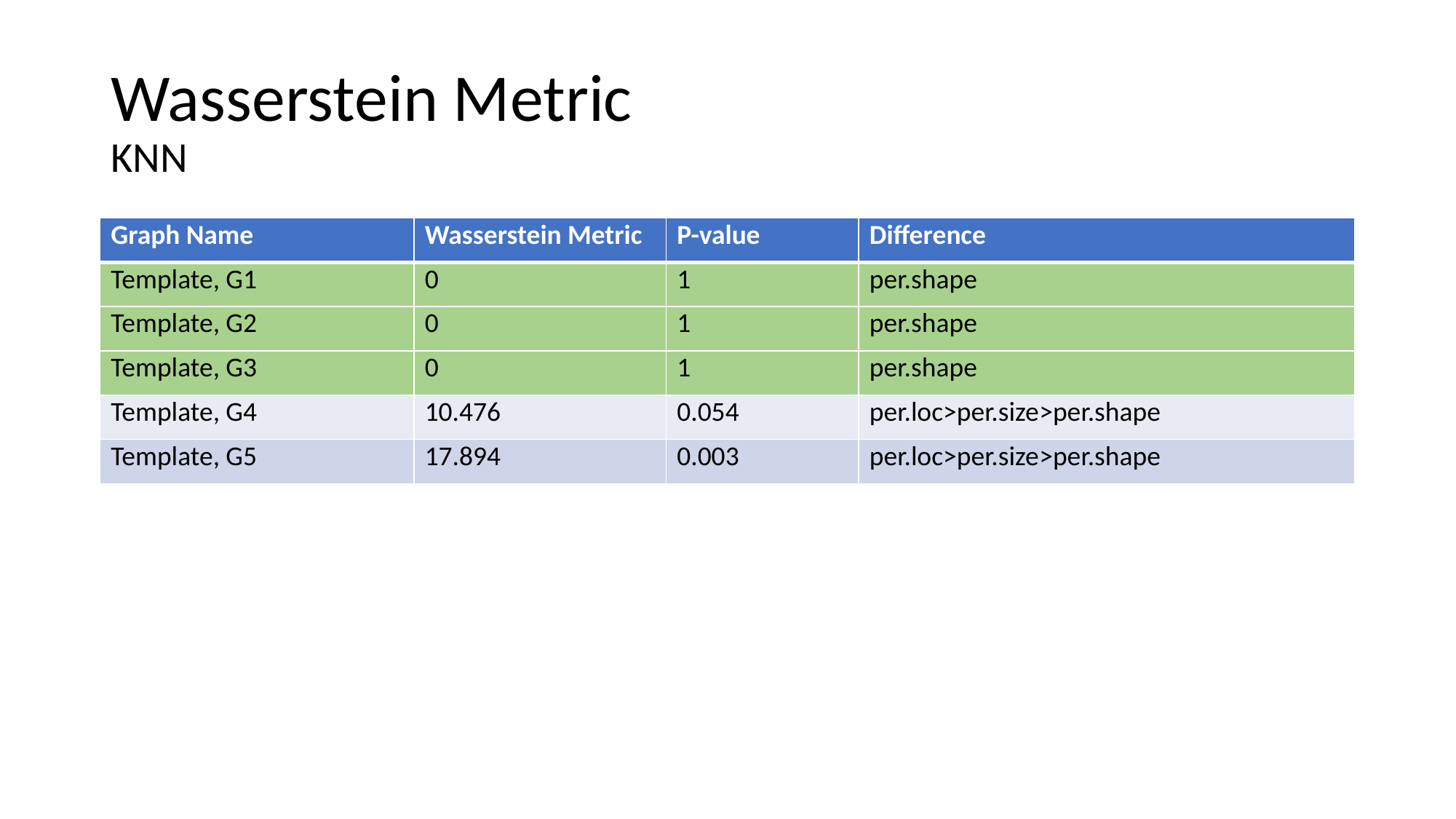

# Wasserstein Metric KNN
| Graph Name | Wasserstein Metric | P-value | Difference |
| --- | --- | --- | --- |
| Template, G1 | 0 | 1 | per.shape |
| Template, G2 | 0 | 1 | per.shape |
| Template, G3 | 0 | 1 | per.shape |
| Template, G4 | 10.476 | 0.054 | per.loc>per.size>per.shape |
| Template, G5 | 17.894 | 0.003 | per.loc>per.size>per.shape |